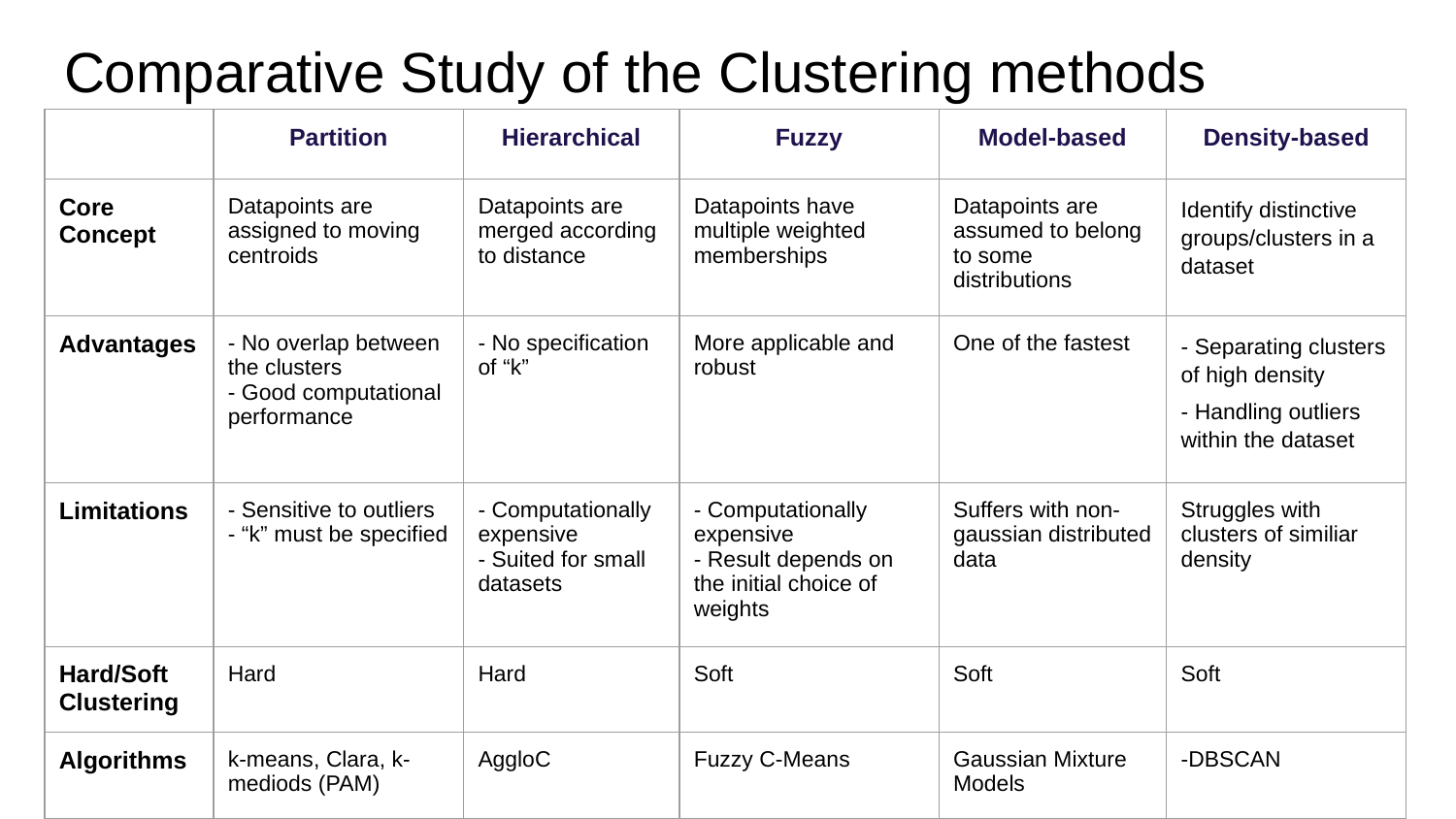

# Comparative Study of the Clustering methods
|  | Partition | Hierarchical | Fuzzy | Model-based | Density-based |
| --- | --- | --- | --- | --- | --- |
| Core Concept | Datapoints are assigned to moving centroids | Datapoints are merged according to distance | Datapoints have multiple weighted memberships | Datapoints are assumed to belong to some distributions | Identify distinctive groups/clusters in a dataset |
| Advantages | - No overlap between the clusters - Good computational performance | - No specification of “k” | More applicable and robust | One of the fastest | - Separating clusters of high density - Handling outliers within the dataset |
| Limitations | - Sensitive to outliers - “k” must be specified | - Computationally expensive - Suited for small datasets | - Computationally expensive - Result depends on the initial choice of weights | Suffers with non-gaussian distributed data | Struggles with clusters of similiar density |
| Hard/Soft Clustering | Hard | Hard | Soft | Soft | Soft |
| Algorithms | k-means, Clara, k-mediods (PAM) | AggloC | Fuzzy C-Means | Gaussian Mixture Models | -DBSCAN |